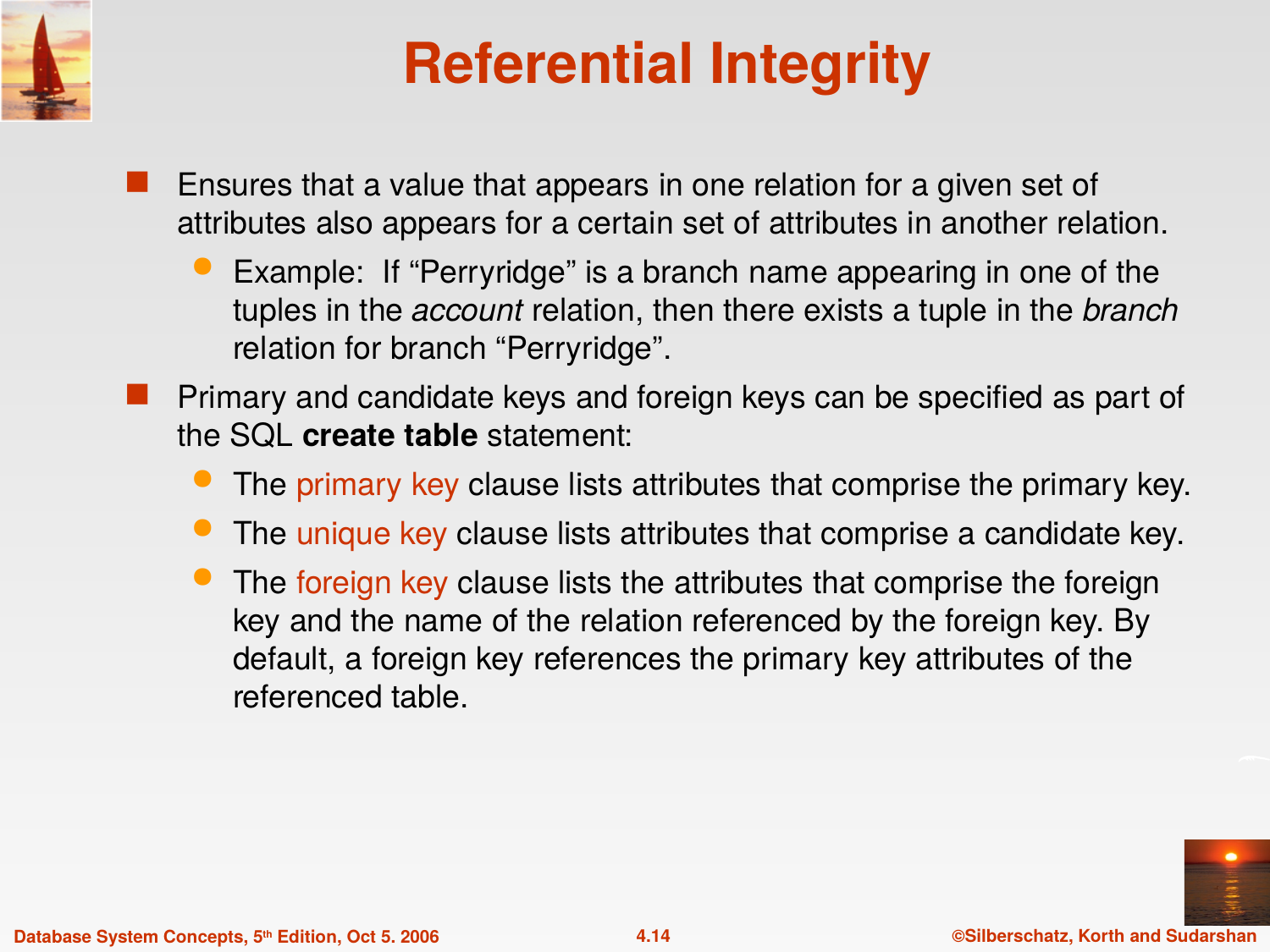

# Referential Integrity
Ensures that a value that appears in one relation for a given set of attributes also appears for a certain set of attributes in another relation.
Example:  If “Perryridge” is a branch name appearing in one of the tuples in the account relation, then there exists a tuple in the branch relation for branch “Perryridge”.
Primary and candidate keys and foreign keys can be specified as part of the SQL create table statement:
The primary key clause lists attributes that comprise the primary key.
The unique key clause lists attributes that comprise a candidate key.
The foreign key clause lists the attributes that comprise the foreign key and the name of the relation referenced by the foreign key. By default, a foreign key references the primary key attributes of the referenced table.